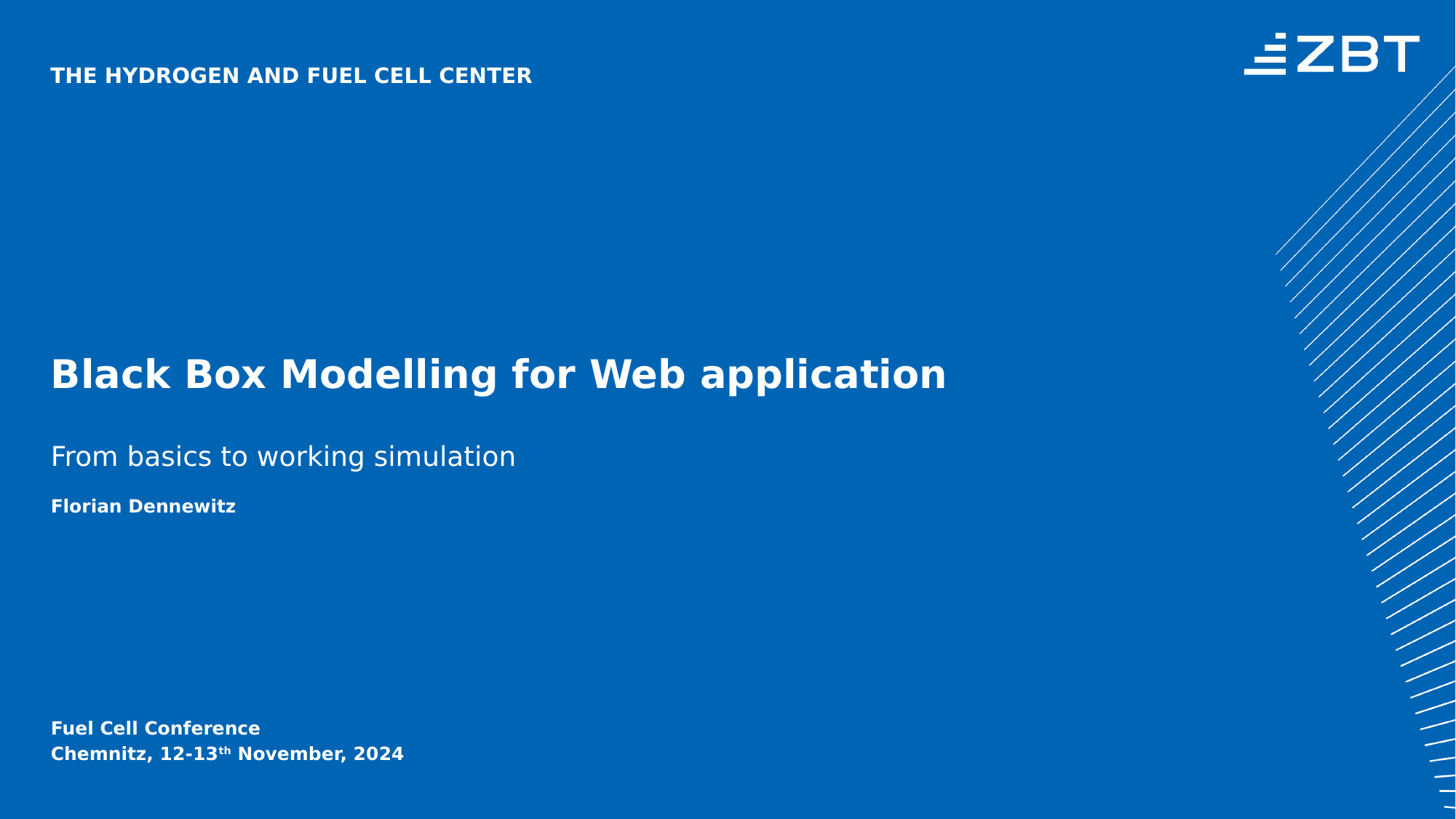

# Black Box Modelling for Web application
From basics to working simulation
Florian Dennewitz
Fuel Cell Conference
Chemnitz, 12-13th November, 2024